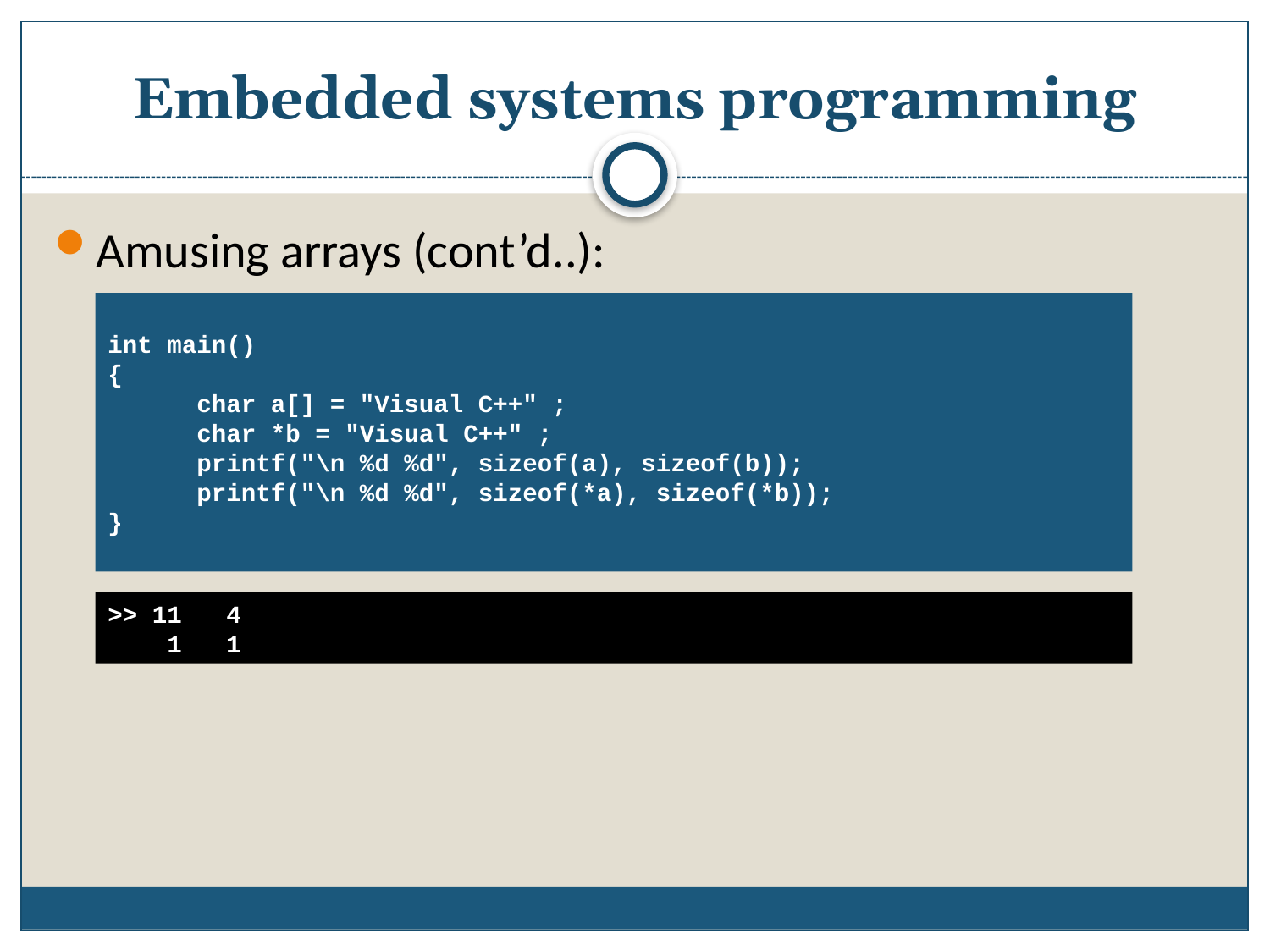

# Embedded systems programming
Amusing arrays (cont’d..):

int main()
{
      char a[] = "Visual C++" ;
      char *b = "Visual C++" ;
      printf("\n %d %d", sizeof(a), sizeof(b));
      printf("\n %d %d", sizeof(*a), sizeof(*b));
}

>> 11   4
    1   1